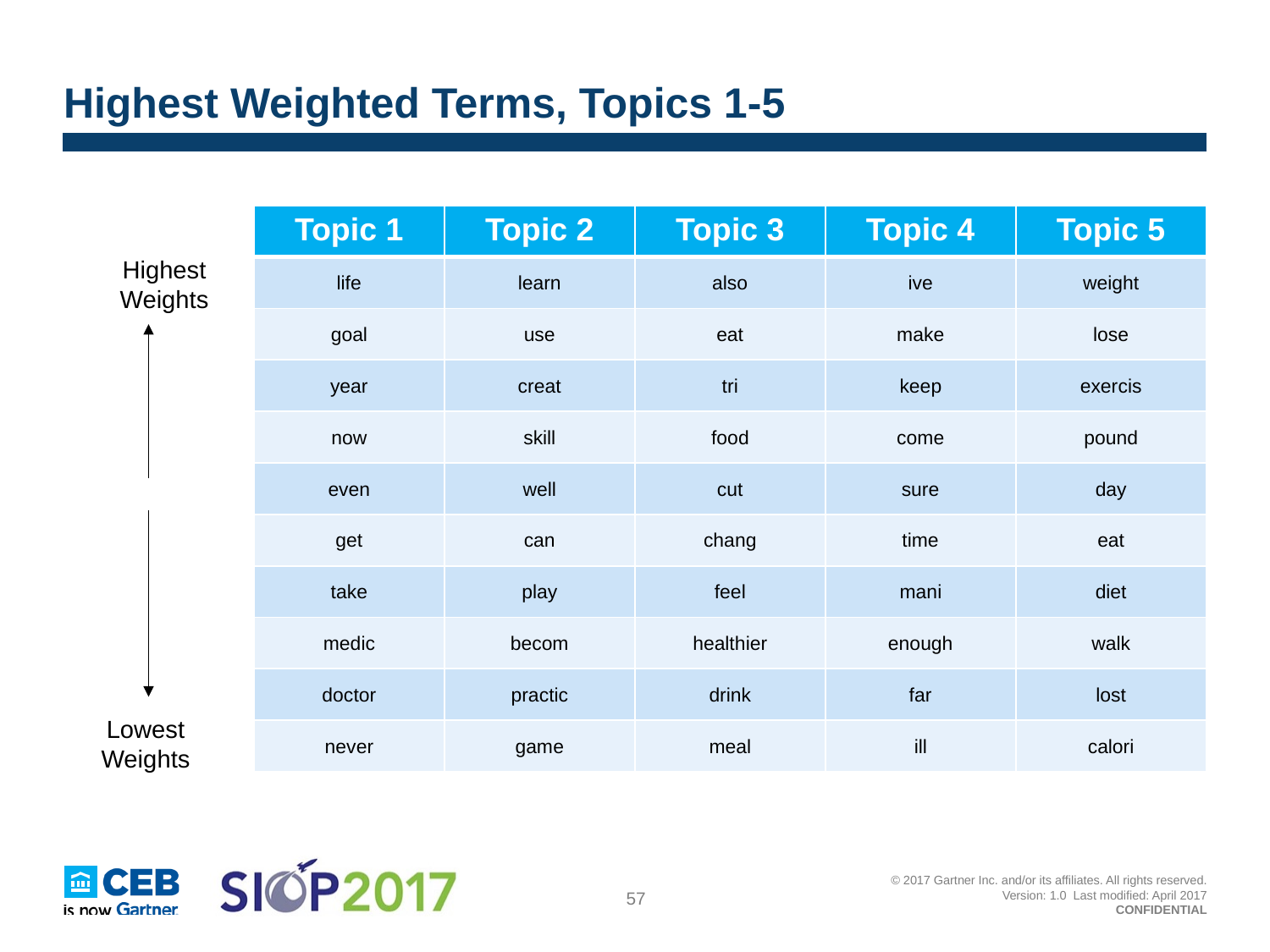

# Highest Weighted Terms, Topics 1-5
| Topic 1 | Topic 2 | Topic 3 | Topic 4 | Topic 5 |
| --- | --- | --- | --- | --- |
| life | learn | also | ive | weight |
| goal | use | eat | make | lose |
| year | creat | tri | keep | exercis |
| now | skill | food | come | pound |
| even | well | cut | sure | day |
| get | can | chang | time | eat |
| take | play | feel | mani | diet |
| medic | becom | healthier | enough | walk |
| doctor | practic | drink | far | lost |
| never | game | meal | ill | calori |
Highest Weights
Lowest Weights